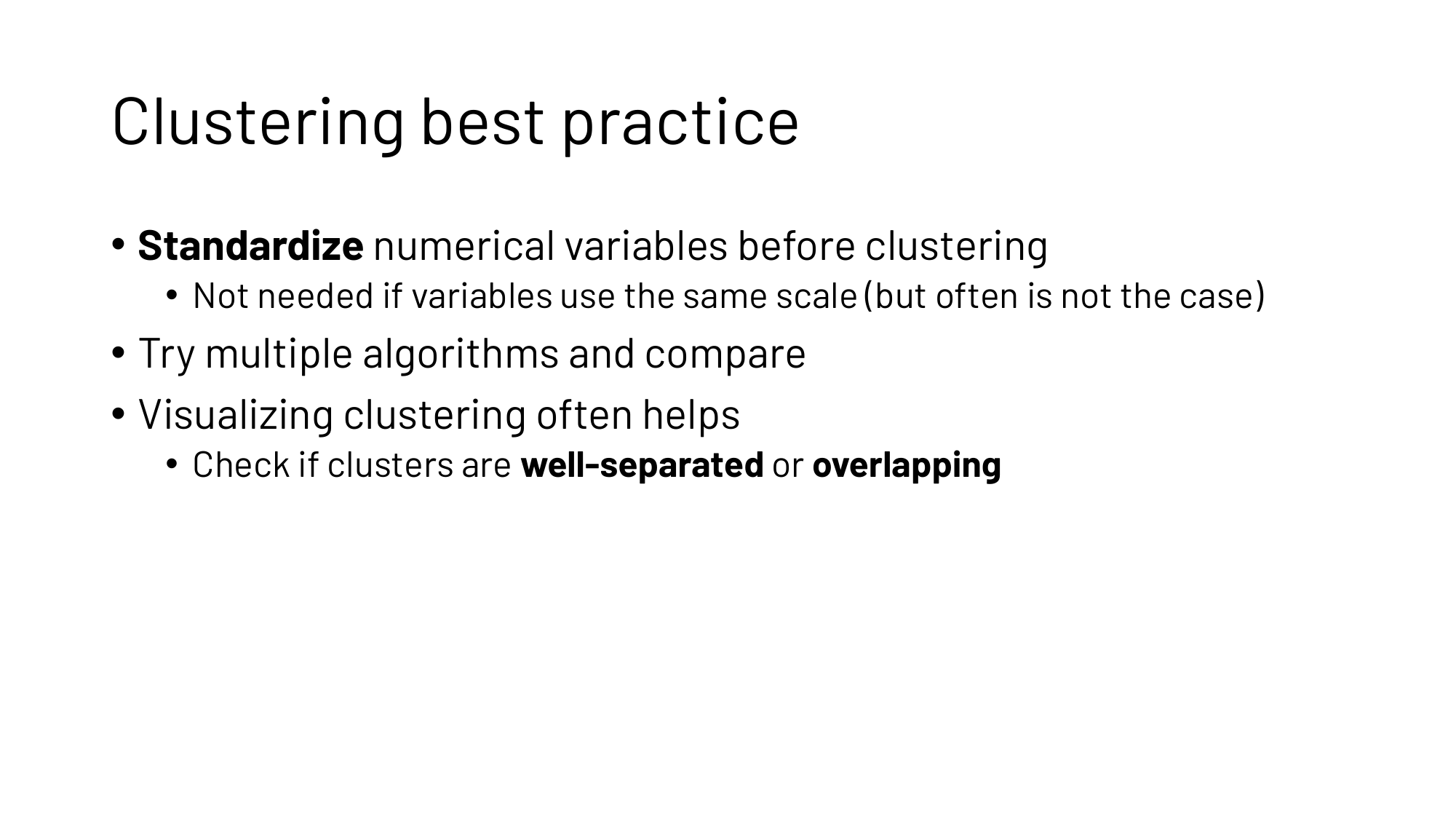

# Clustering best practice
Standardize numerical variables before clustering
Not needed if variables use the same scale (but often is not the case)
Try multiple algorithms and compare
Visualizing clustering often helps
Check if clusters are well-separated or overlapping